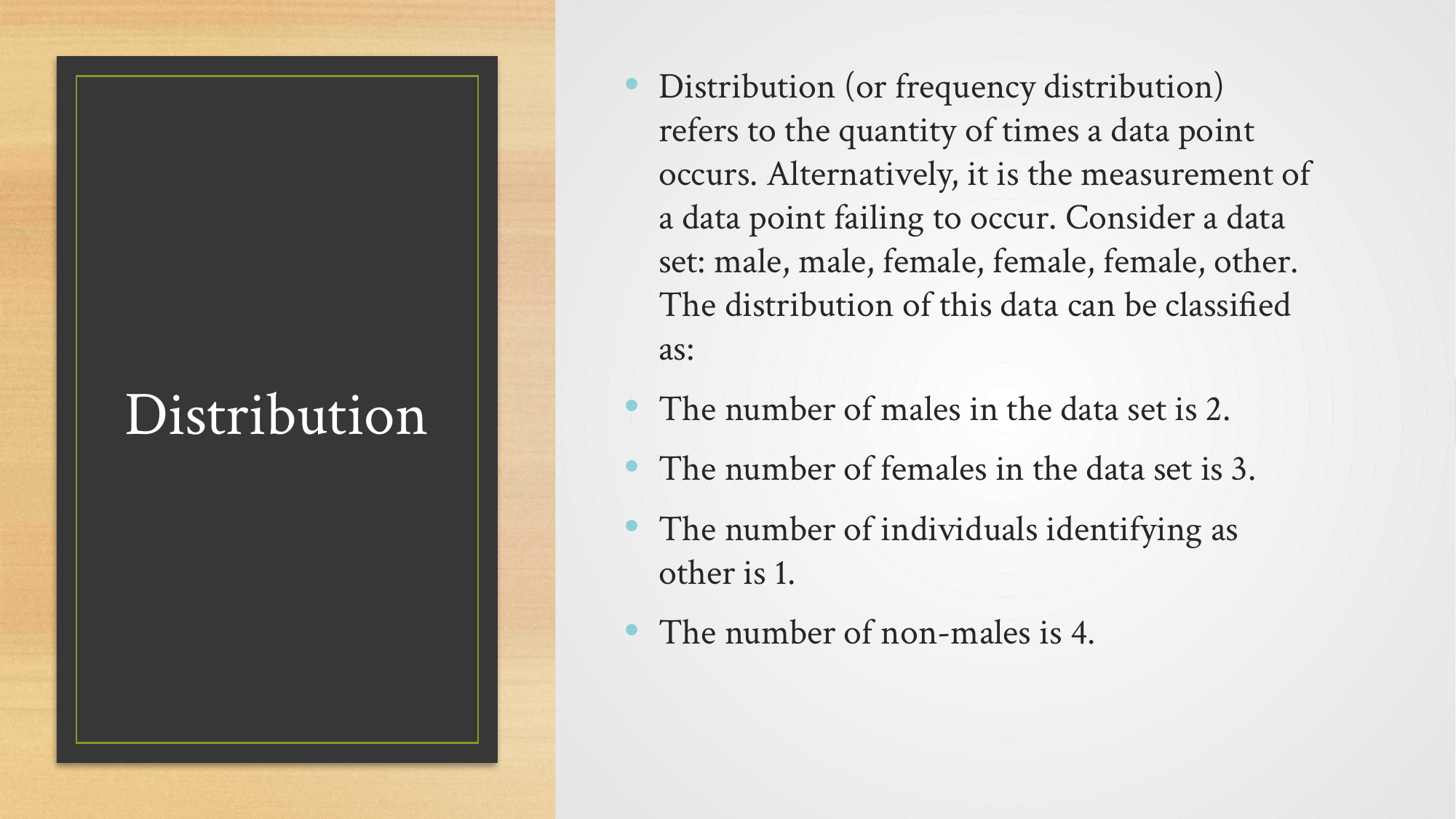

Distribution (or frequency distribution) refers to the quantity of times a data point occurs. Alternatively, it is the measurement of a data point failing to occur. Consider a data set: male, male, female, female, female, other. The distribution of this data can be classified as:
The number of males in the data set is 2.
The number of females in the data set is 3.
The number of individuals identifying as other is 1.
The number of non-males is 4.

# Distribution